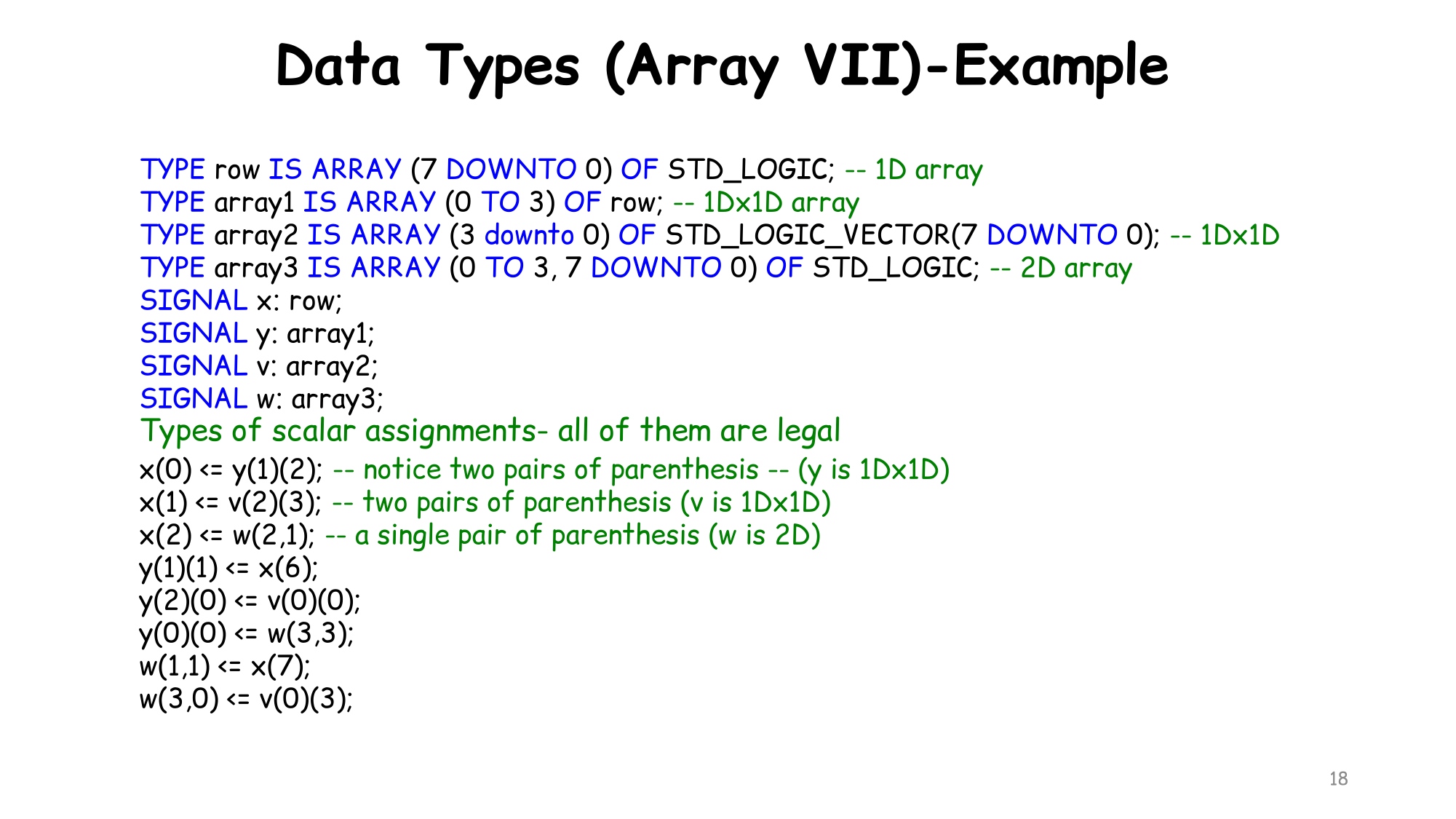

# Data Types (Array VII)-Example
TYPE row IS ARRAY (7 DOWNTO 0) OF STD_LOGIC; -- 1D array
TYPE array1 IS ARRAY (0 TO 3) OF row; -- 1Dx1D array
TYPE array2 IS ARRAY (3 downto 0) OF STD_LOGIC_VECTOR(7 DOWNTO 0); -- 1Dx1D
TYPE array3 IS ARRAY (0 TO 3, 7 DOWNTO 0) OF STD_LOGIC; -- 2D array
SIGNAL x: row;
SIGNAL y: array1;
SIGNAL v: array2;
SIGNAL w: array3;
Types of scalar assignments- all of them are legal
x(0) <= y(1)(2); -- notice two pairs of parenthesis -- (y is 1Dx1D)
x(1) <= v(2)(3); -- two pairs of parenthesis (v is 1Dx1D)
x(2) <= w(2,1); -- a single pair of parenthesis (w is 2D)
y(1)(1) <= x(6);
y(2)(0) <= v(0)(0);
y(0)(0) <= w(3,3);
w(1,1) <= x(7);
w(3,0) <= v(0)(3);
18